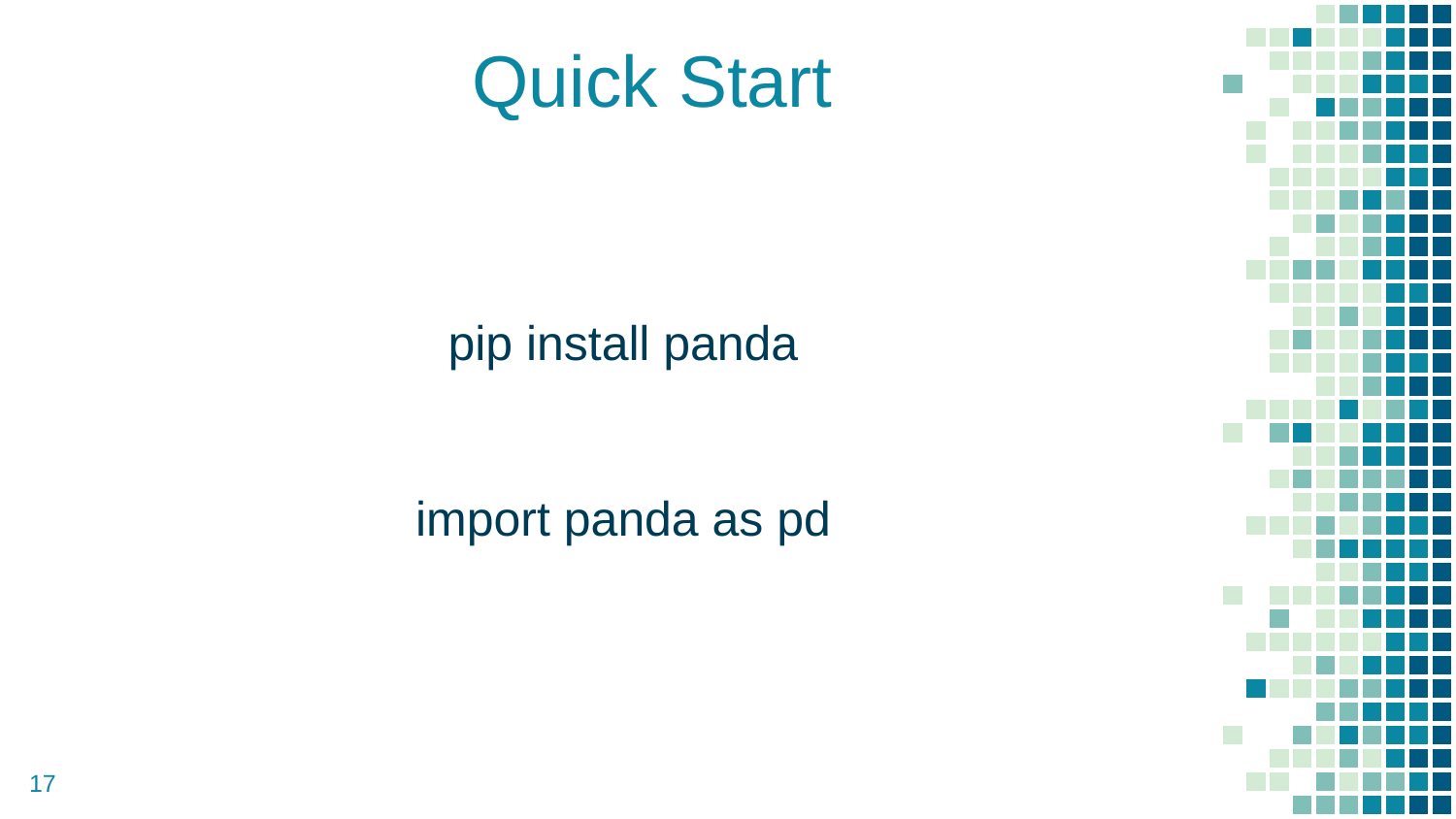

# Quick Start
pip install panda
import panda as pd
17